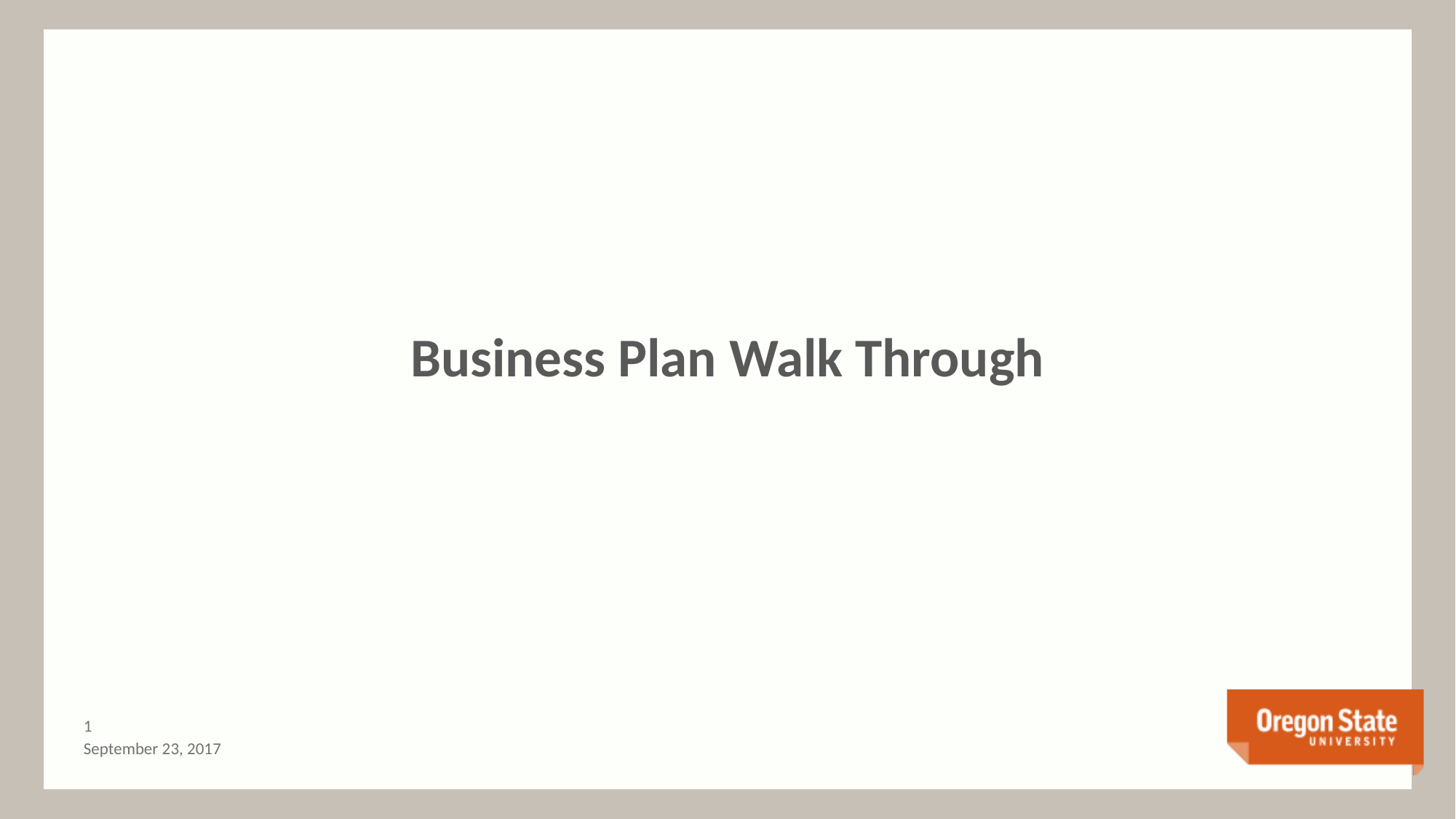

Business Plan Walk Through
1
September 23, 2017